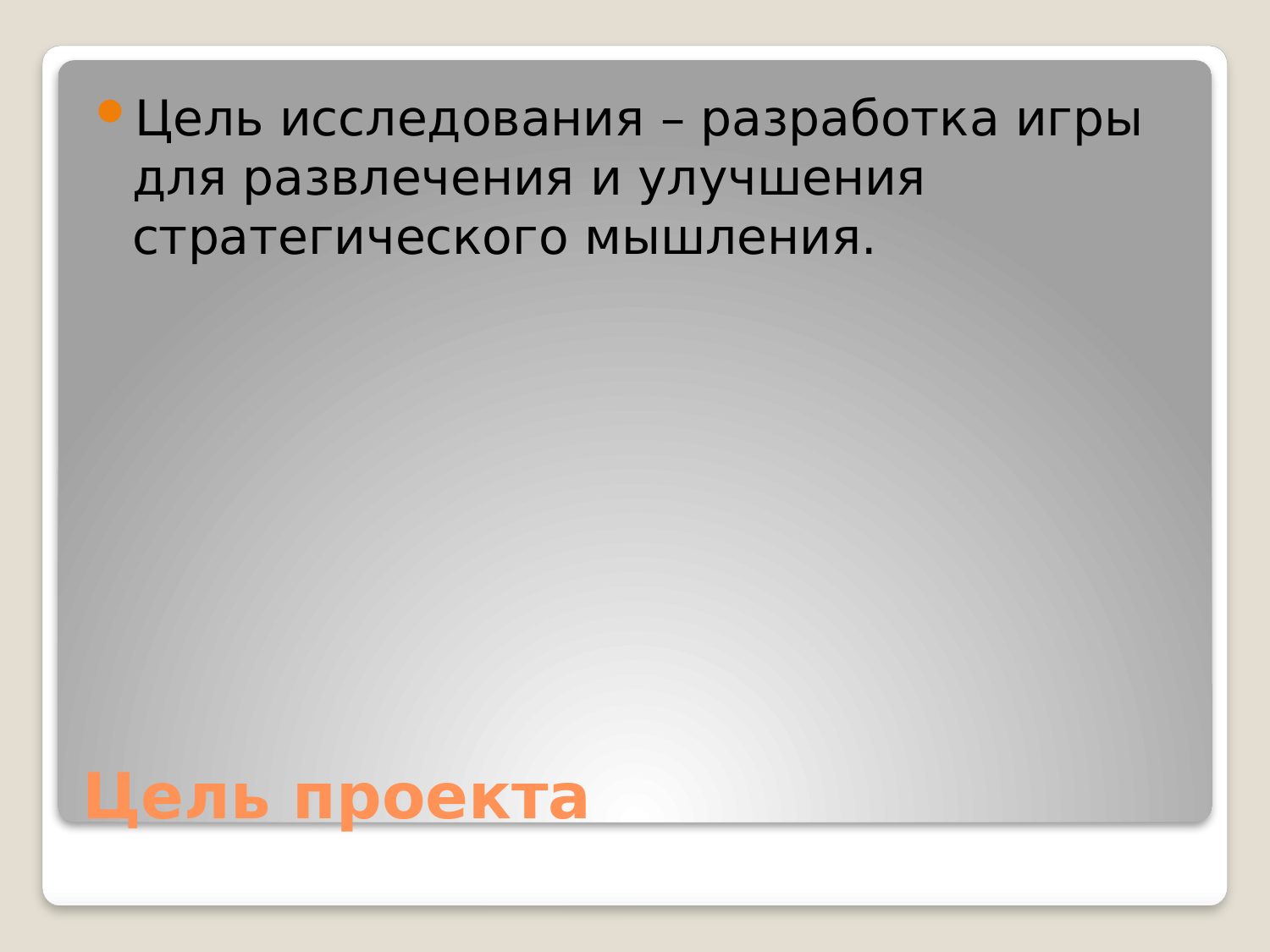

Цель исследования – разработка игры для развлечения и улучшения стратегического мышления.

# Цель проекта